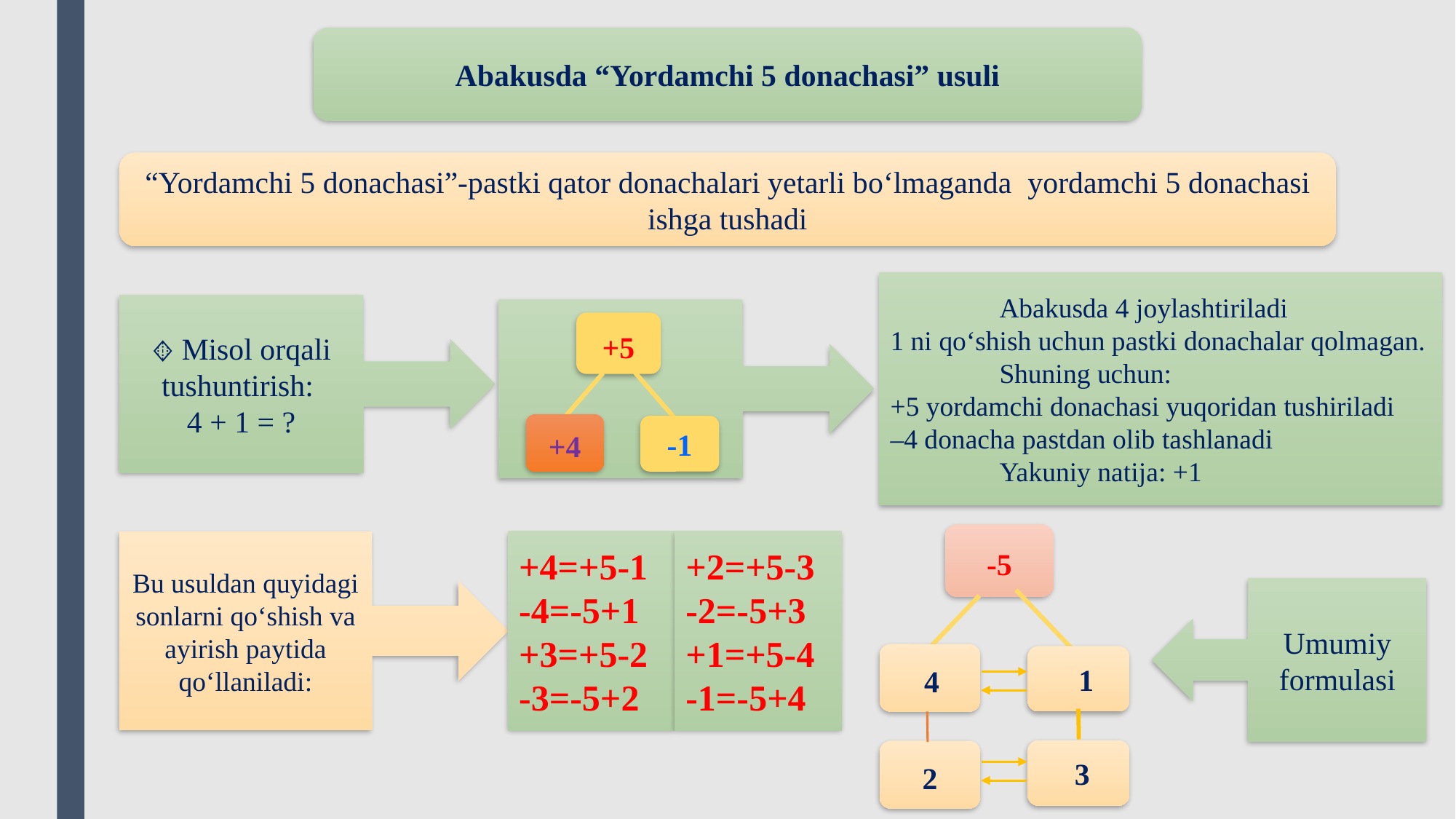

Abakusda “Yordamchi 5 donachasi” usuli
“Yordamchi 5 donachasi”-pastki qator donachalari yetarli bo‘lmaganda  yordamchi 5 donachasi ishga tushadi
	Abakusda 4 joylashtiriladi
1 ni qo‘shish uchun pastki donachalar qolmagan.
	Shuning uchun:
+5 yordamchi donachasi yuqoridan tushiriladi
–4 donacha pastdan olib tashlanadi
	Yakuniy natija: +1
🔸 Misol orqali tushuntirish:
4 + 1 = ?

+5
+4

-1

-5
    4

  1

 3

2
+4=+5-1
-4=-5+1
+3=+5-2
-3=-5+2
+2=+5-3
-2=-5+3
+1=+5-4
-1=-5+4
Bu usuldan quyidagi sonlarni qo‘shish va ayirish paytida qo‘llaniladi:
Umumiy formulasi